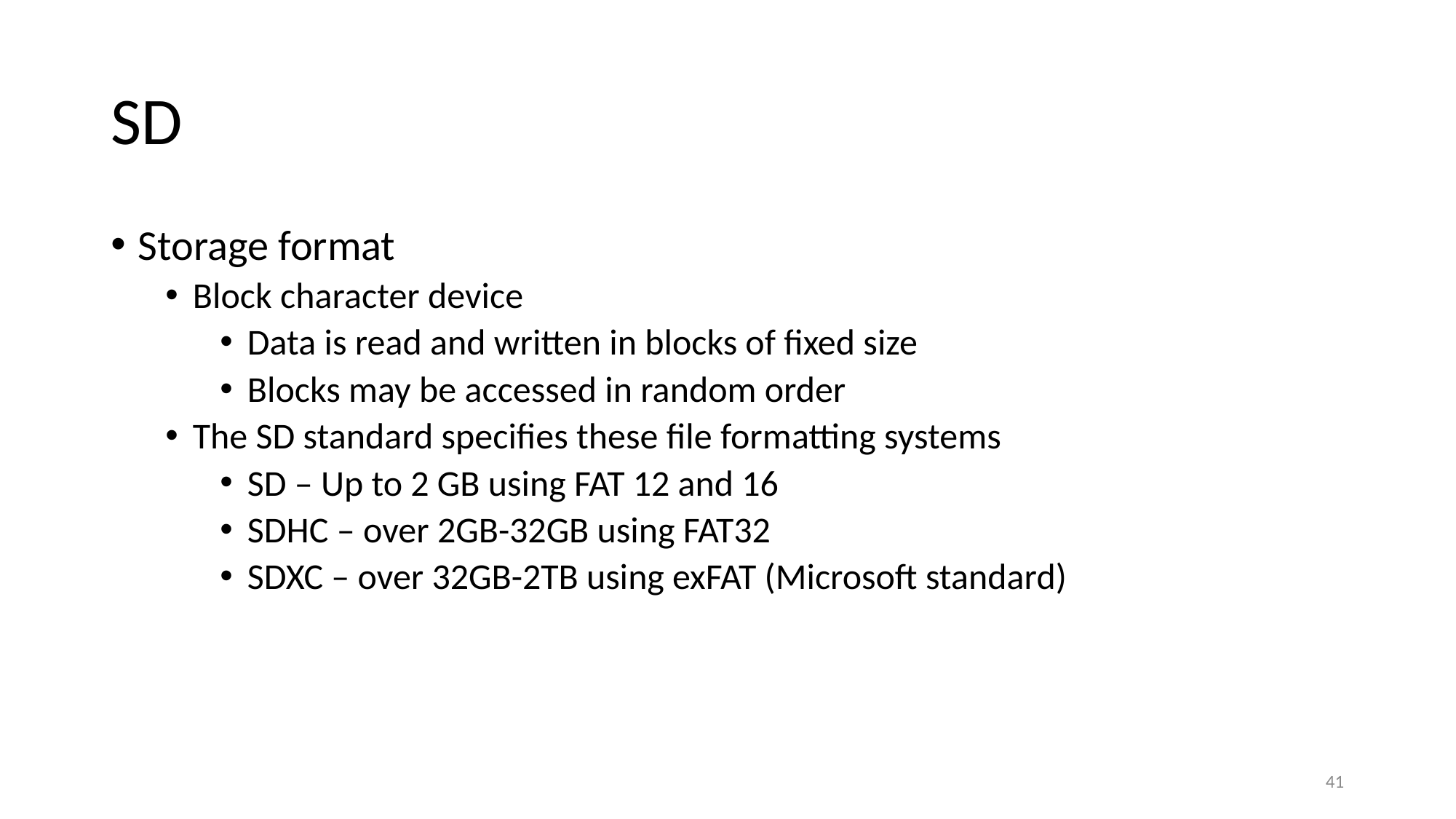

# SD
Storage format
Block character device
Data is read and written in blocks of fixed size
Blocks may be accessed in random order
The SD standard specifies these file formatting systems
SD – Up to 2 GB using FAT 12 and 16
SDHC – over 2GB-32GB using FAT32
SDXC – over 32GB-2TB using exFAT (Microsoft standard)

41